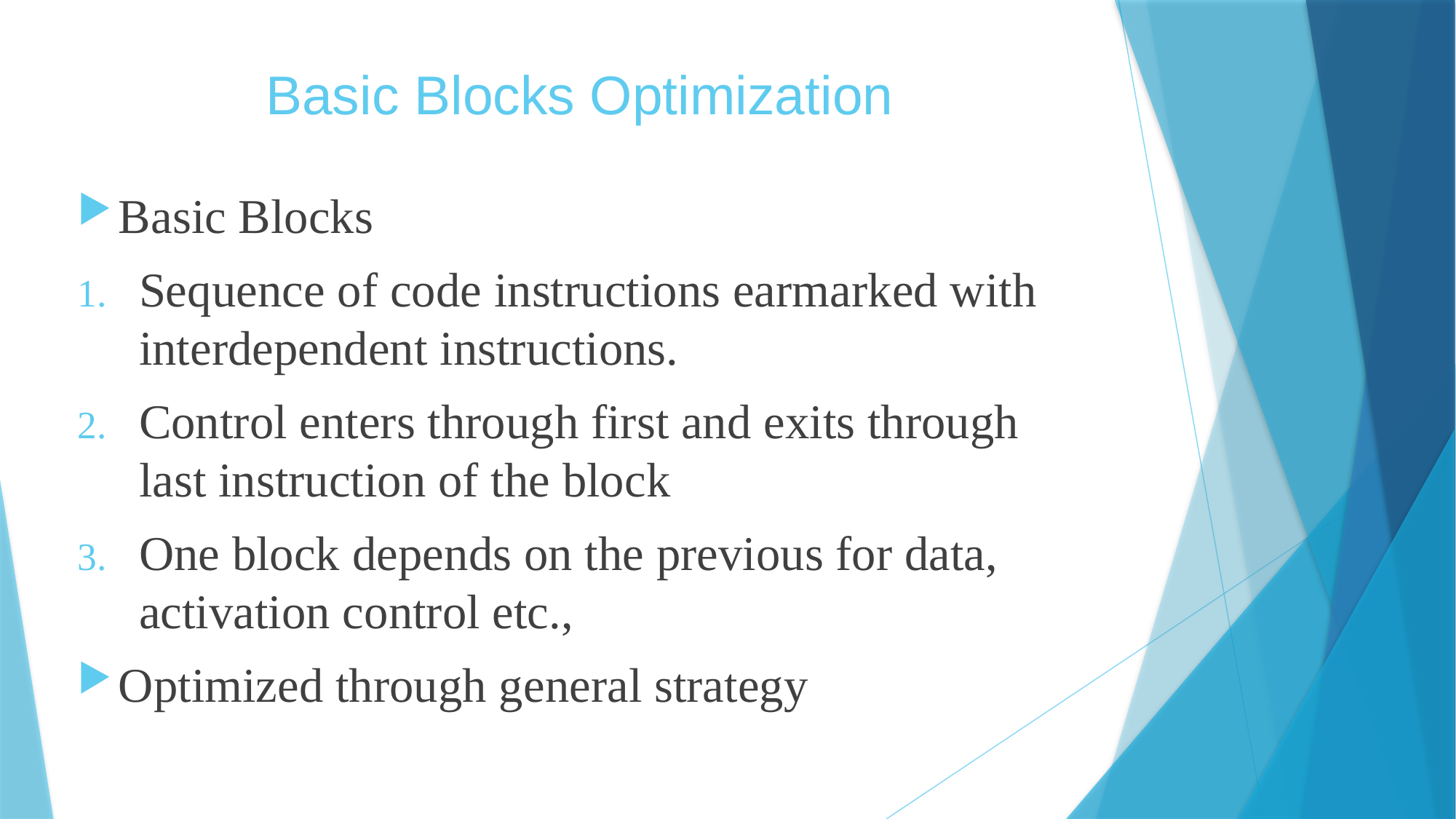

# Basic Blocks Optimization
Basic Blocks
Sequence of code instructions earmarked with interdependent instructions.
Control enters through first and exits through last instruction of the block
One block depends on the previous for data, activation control etc.,
Optimized through general strategy